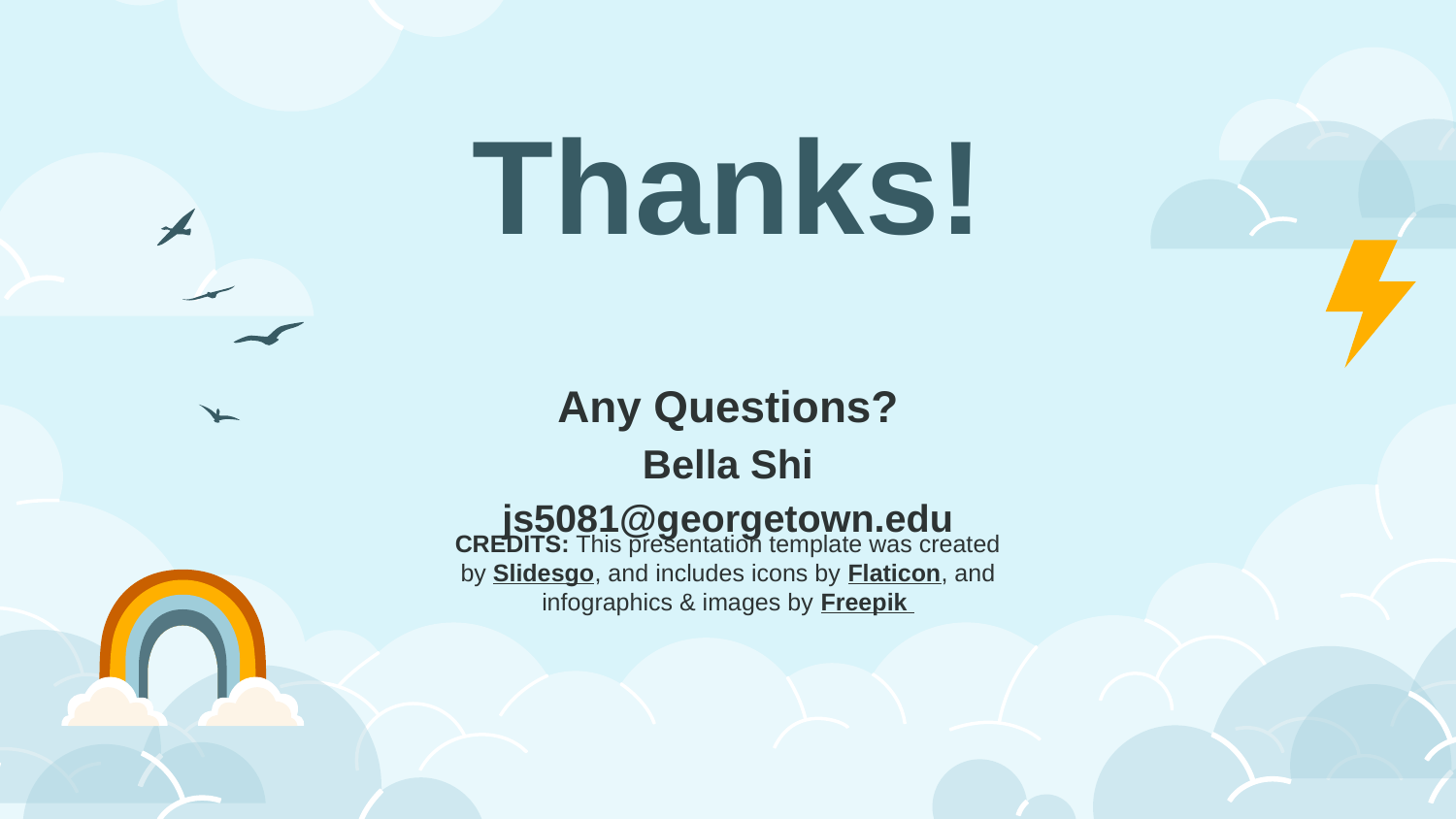

# Thanks!

Any Questions?
Bella Shi
js5081@georgetown.edu